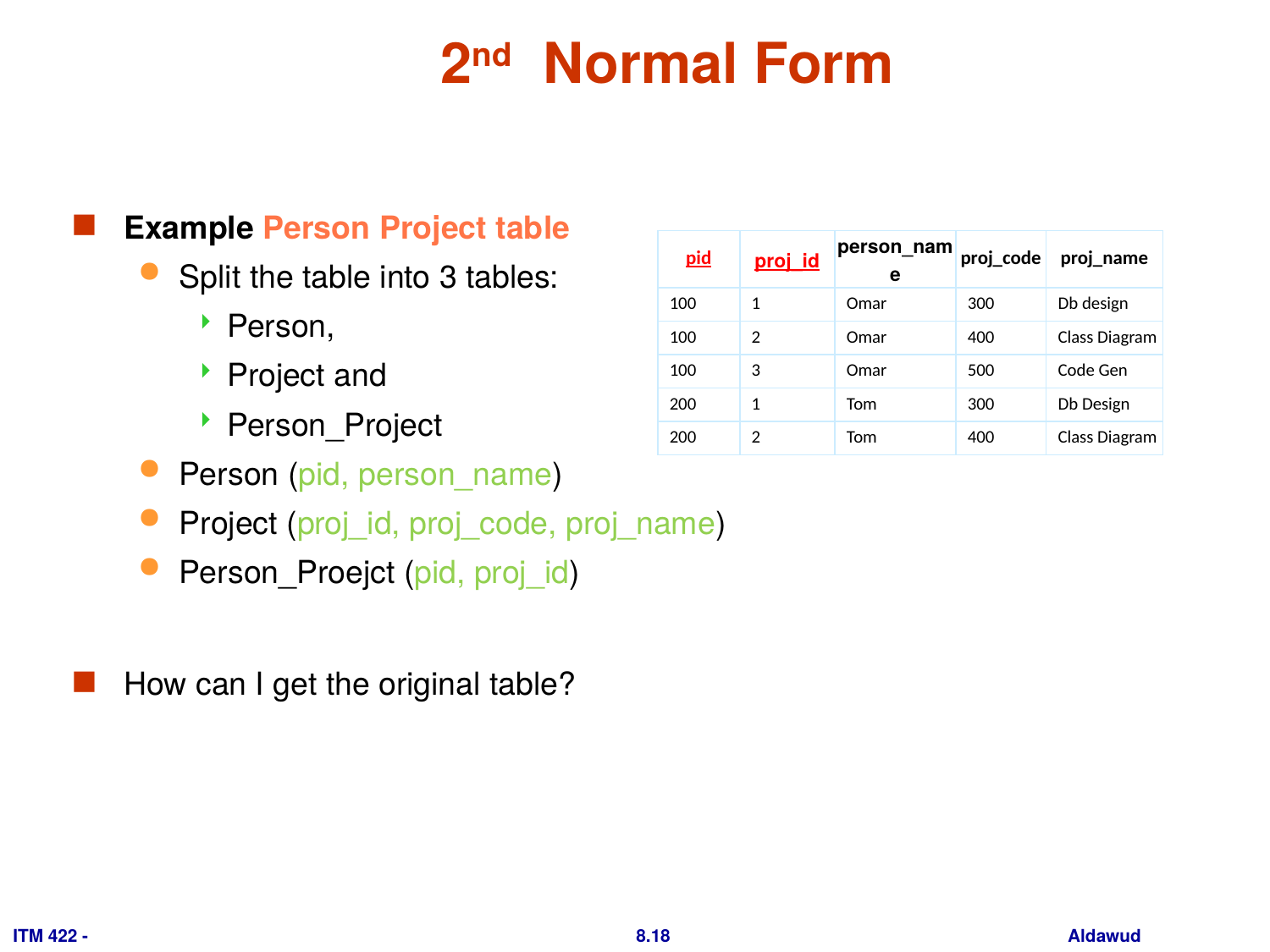

# 2nd  Normal Form
Example Person Project table
Split the table into 3 tables:
Person,
Project and
Person_Project
Person (pid, person_name)
Project (proj_id, proj_code, proj_name)
Person_Proejct (pid, proj_id)

How can I get the original table?

| pid | proj\_id | person\_name | proj\_code | proj\_name |
| --- | --- | --- | --- | --- |
| 100 | 1 | Omar | 300 | Db design |
| 100 | 2 | Omar | 400 | Class Diagram |
| 100 | 3 | Omar | 500 | Code Gen |
| 200 | 1 | Tom | 300 | Db Design |
| 200 | 2 | Tom | 400 | Class Diagram |